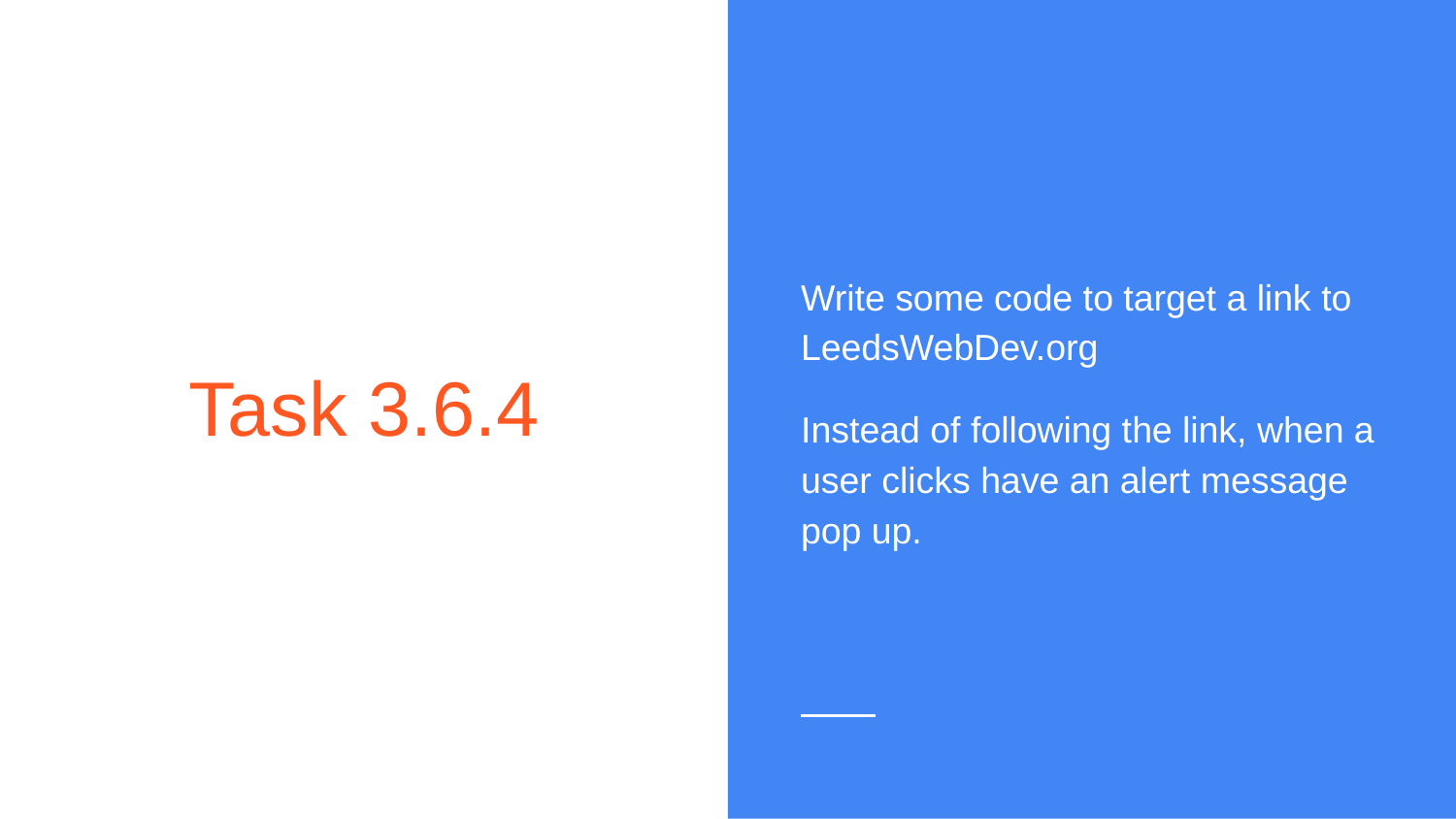

Write some code to target a link to LeedsWebDev.org
Instead of following the link, when a user clicks have an alert message pop up.
# Task 3.6.4